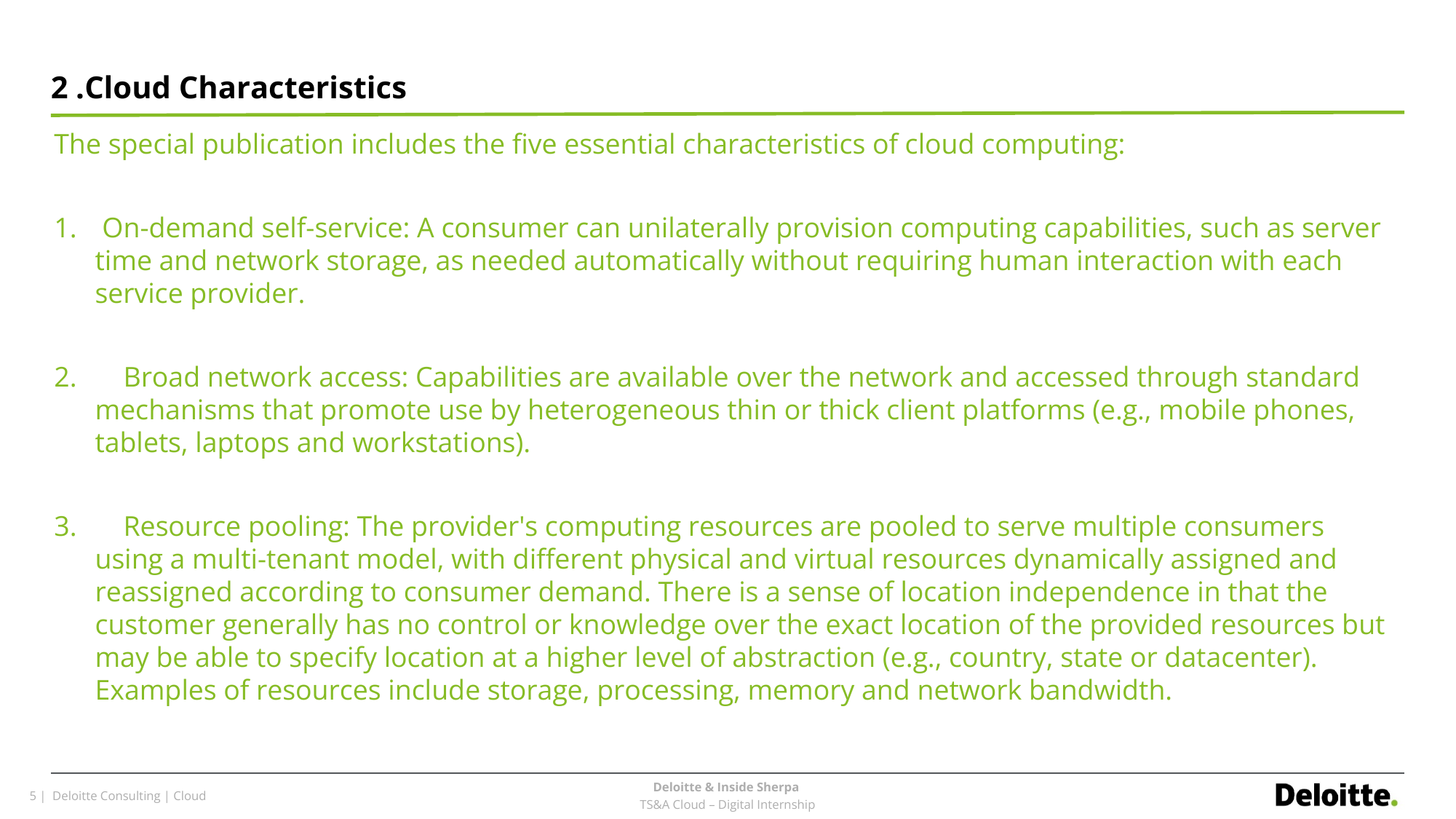

# 2 .Cloud Characteristics
The special publication includes the five essential characteristics of cloud computing:

 On-demand self-service: A consumer can unilaterally provision computing capabilities, such as server time and network storage, as needed automatically without requiring human interaction with each service provider.

    Broad network access: Capabilities are available over the network and accessed through standard mechanisms that promote use by heterogeneous thin or thick client platforms (e.g., mobile phones, tablets, laptops and workstations).

    Resource pooling: The provider's computing resources are pooled to serve multiple consumers using a multi-tenant model, with different physical and virtual resources dynamically assigned and reassigned according to consumer demand. There is a sense of location independence in that the customer generally has no control or knowledge over the exact location of the provided resources but may be able to specify location at a higher level of abstraction (e.g., country, state or datacenter). Examples of resources include storage, processing, memory and network bandwidth.